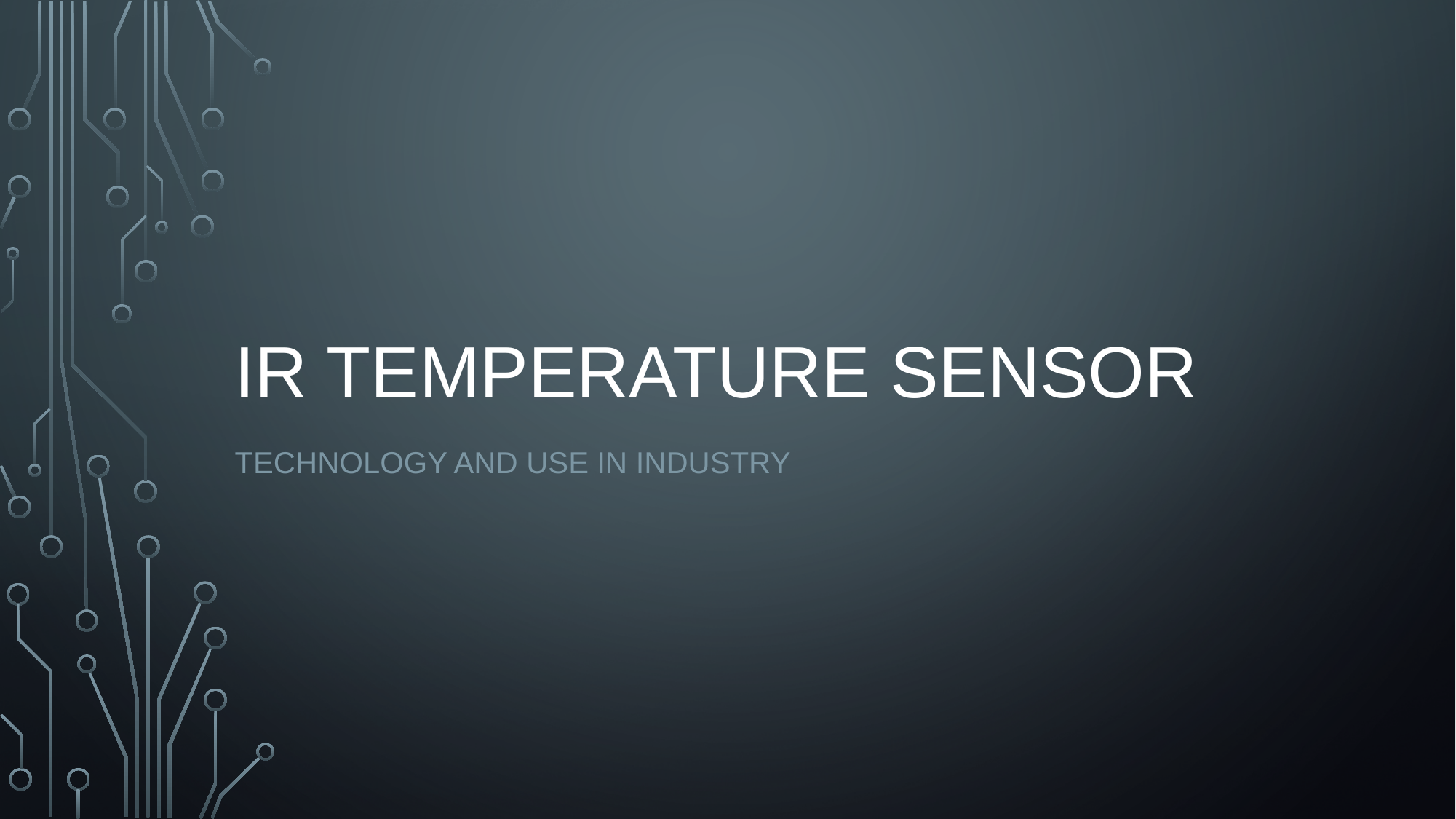

# IR Temperature Sensor
Technology and Use In Industry